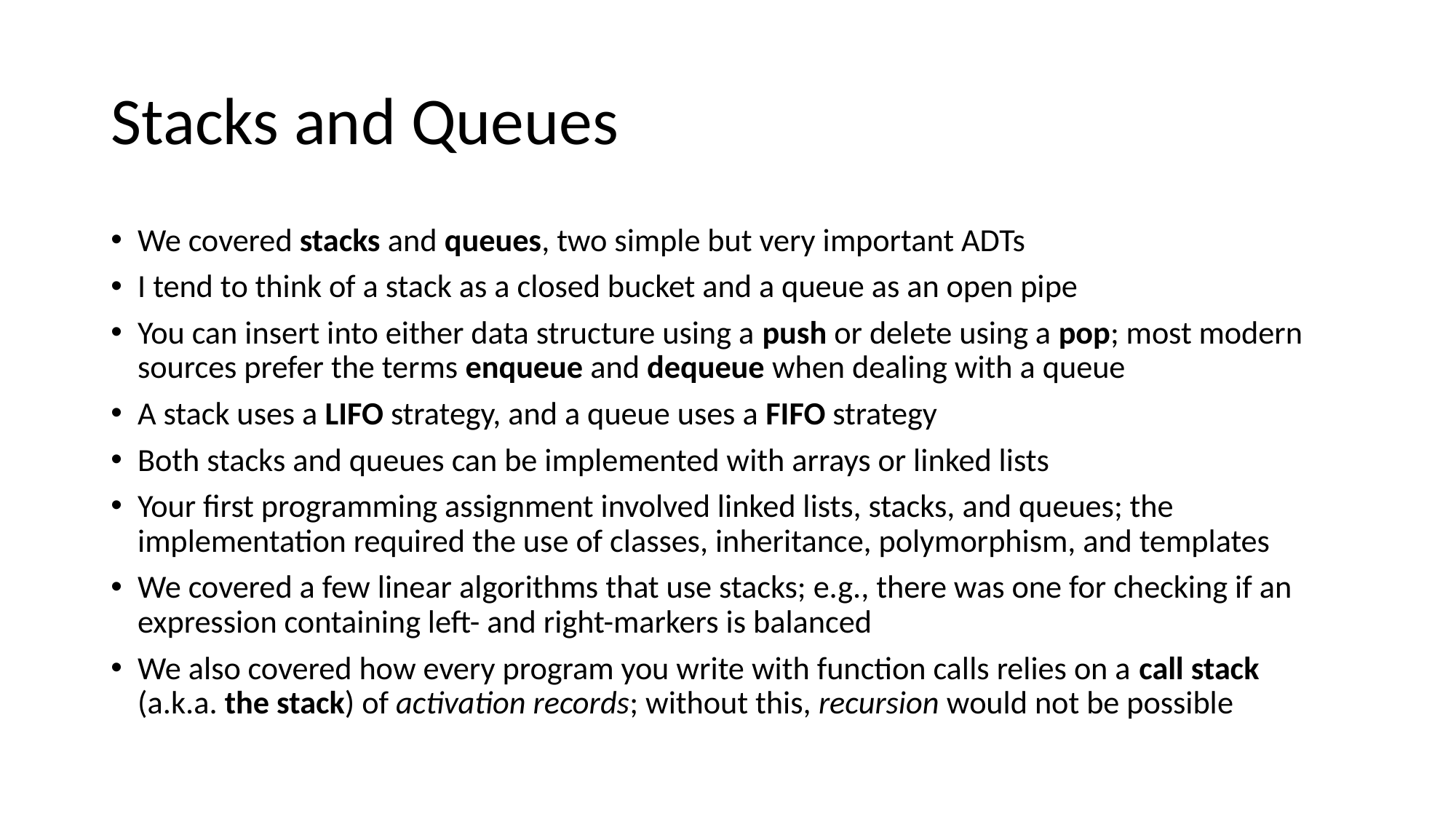

# Stacks and Queues
We covered stacks and queues, two simple but very important ADTs
I tend to think of a stack as a closed bucket and a queue as an open pipe
You can insert into either data structure using a push or delete using a pop; most modern sources prefer the terms enqueue and dequeue when dealing with a queue
A stack uses a LIFO strategy, and a queue uses a FIFO strategy
Both stacks and queues can be implemented with arrays or linked lists
Your first programming assignment involved linked lists, stacks, and queues; the implementation required the use of classes, inheritance, polymorphism, and templates
We covered a few linear algorithms that use stacks; e.g., there was one for checking if an expression containing left- and right-markers is balanced
We also covered how every program you write with function calls relies on a call stack (a.k.a. the stack) of activation records; without this, recursion would not be possible